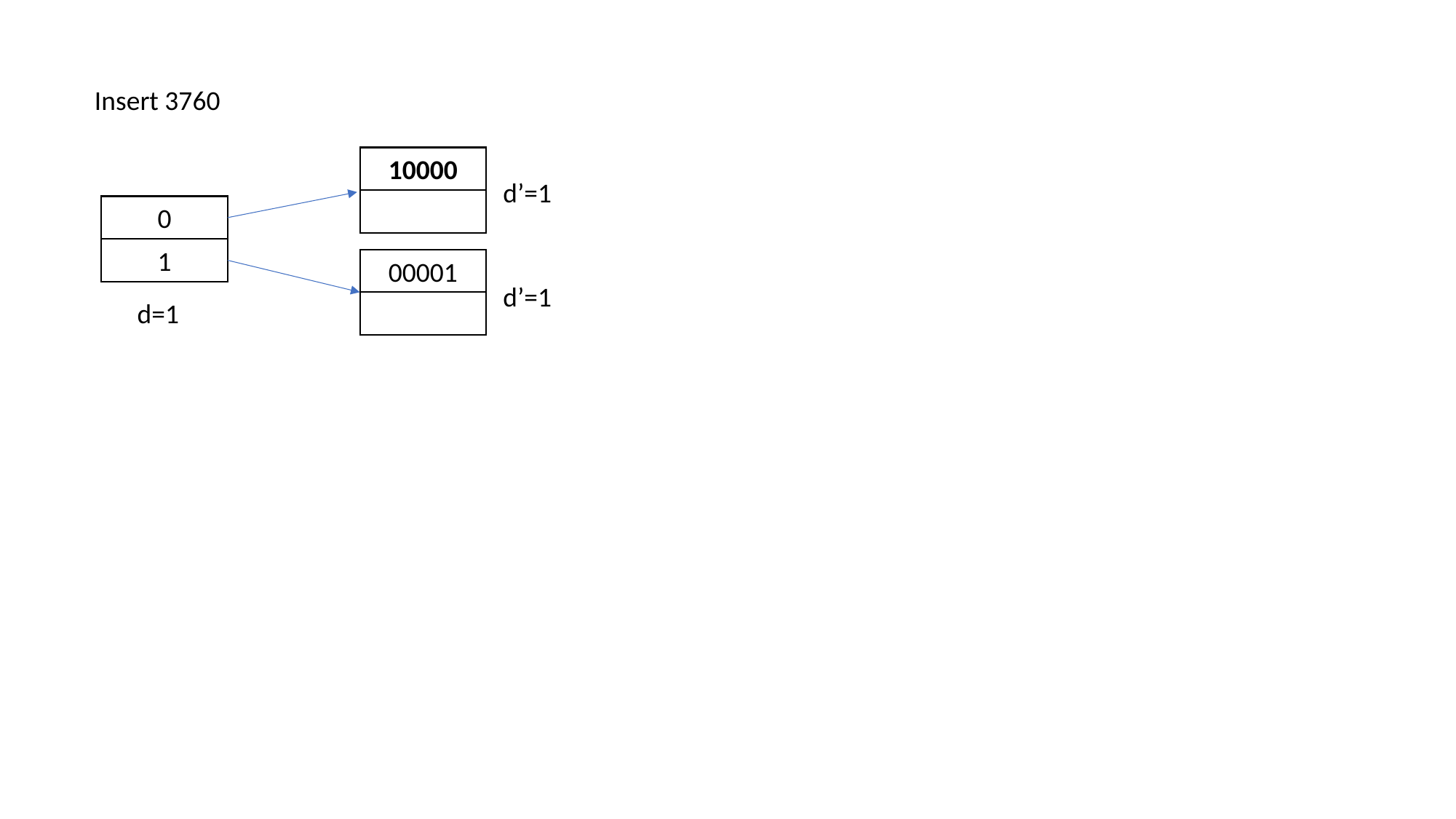

Insert 3760
10000
d’=1

0
1
00001
d’=1
d=1